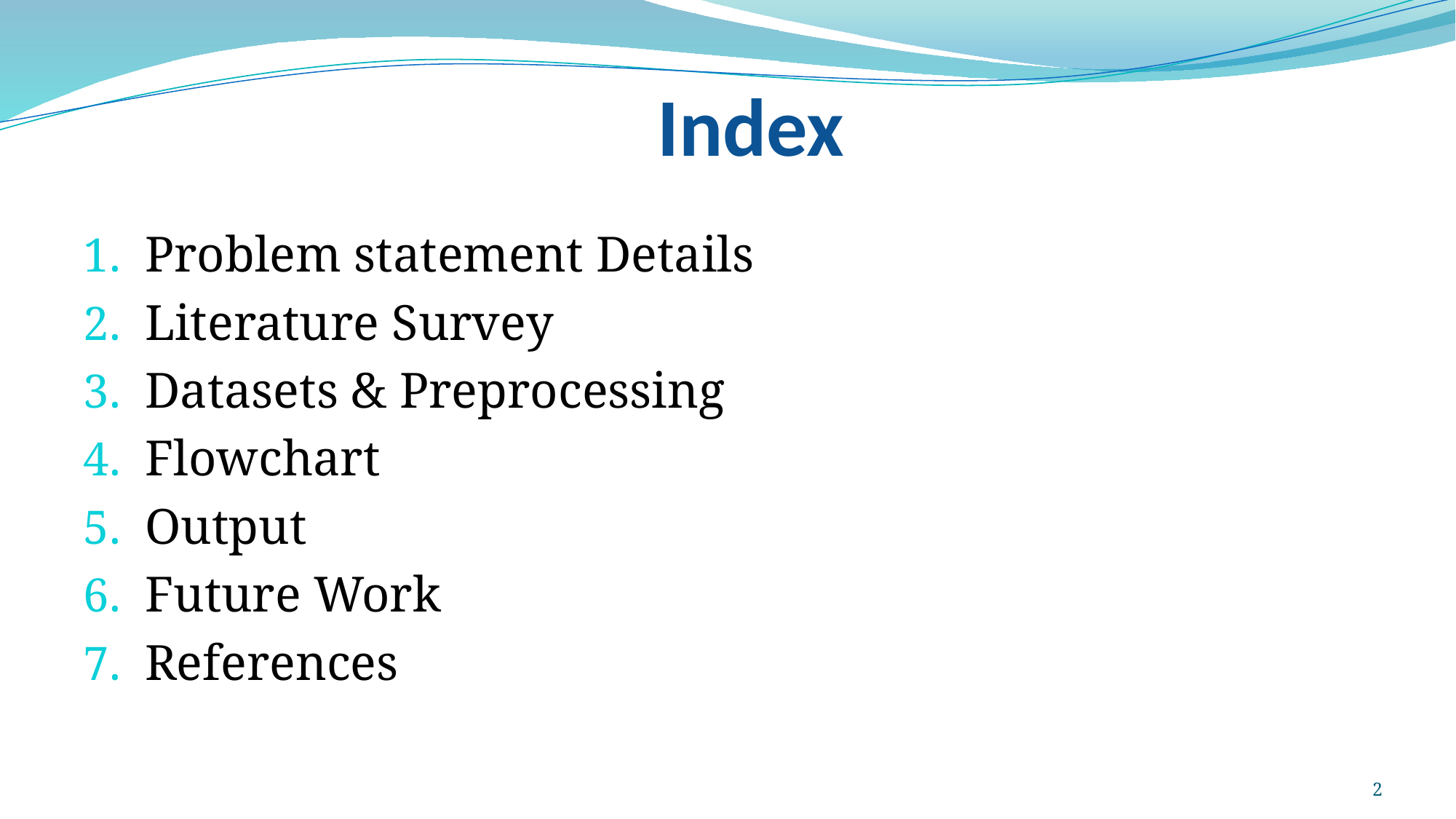

# Index
Problem statement Details
Literature Survey
Datasets & Preprocessing
Flowchart
Output
Future Work
References
2